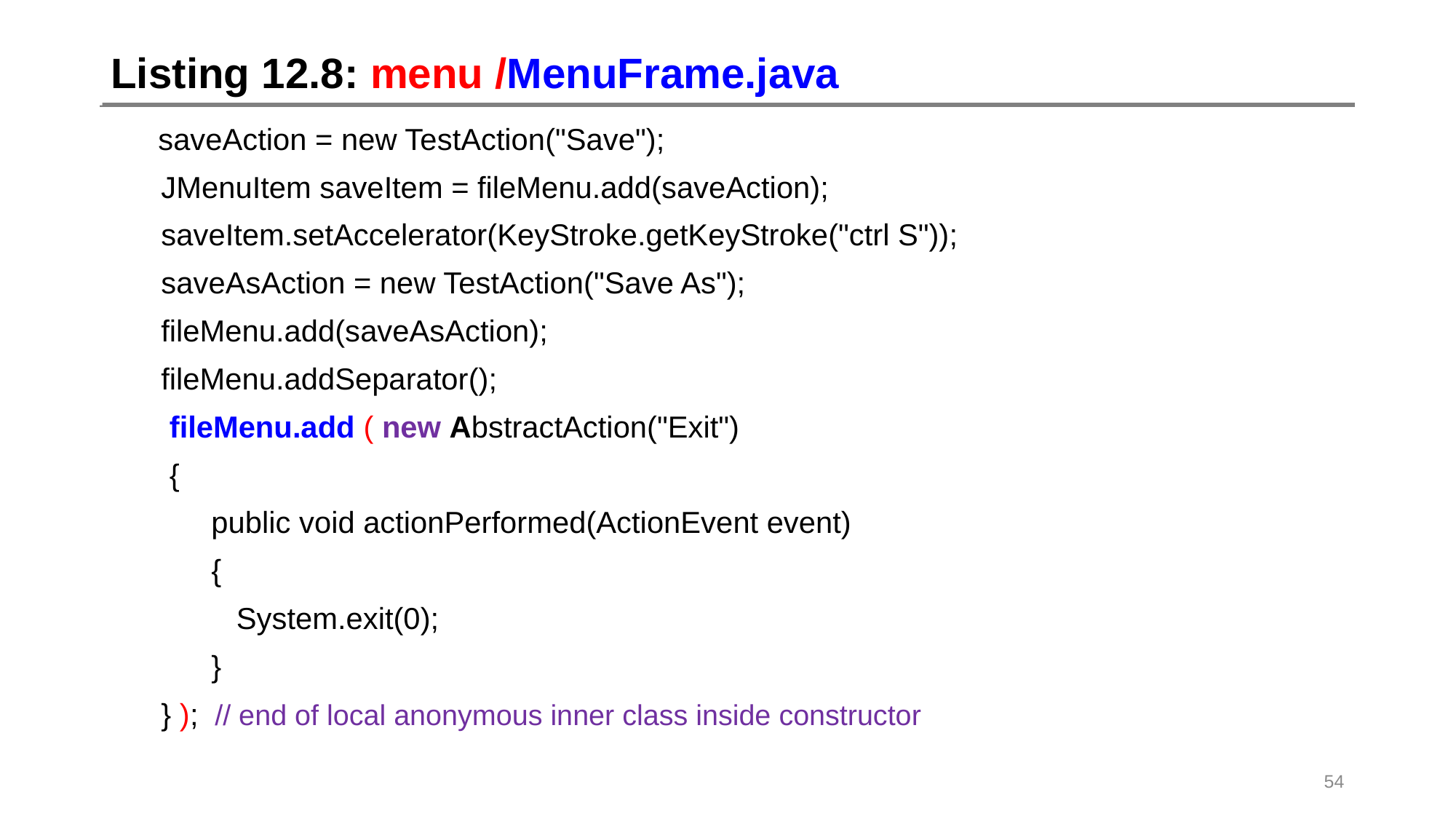

# Listing 12.8: menu /MenuFrame.java
       saveAction = new TestAction("Save");
      JMenuItem saveItem = fileMenu.add(saveAction);
      saveItem.setAccelerator(KeyStroke.getKeyStroke("ctrl S"));
      saveAsAction = new TestAction("Save As");
      fileMenu.add(saveAsAction);
      fileMenu.addSeparator();
       fileMenu.add ( new AbstractAction("Exit")
       {
            public void actionPerformed(ActionEvent event)
            {
               System.exit(0);
            }
      } );  // end of local anonymous inner class inside constructor

54